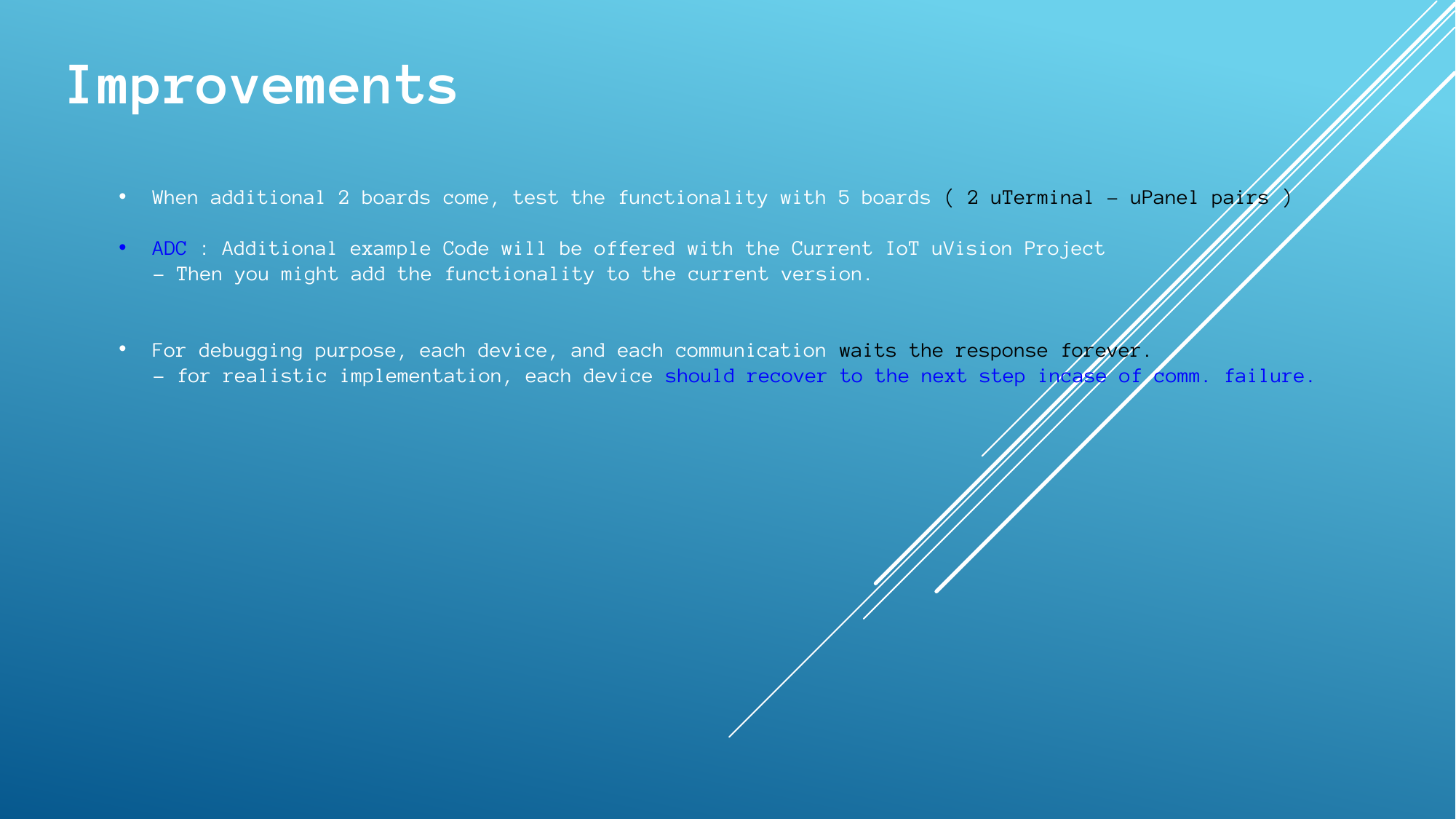

Improvements
When additional 2 boards come, test the functionality with 5 boards ( 2 uTerminal – uPanel pairs )

ADC : Additional example Code will be offered with the Current IoT uVision Project
   - Then you might add the functionality to the current version.

For debugging purpose, each device, and each communication waits the response forever.
   - for realistic implementation, each device should recover to the next step incase of comm. failure.